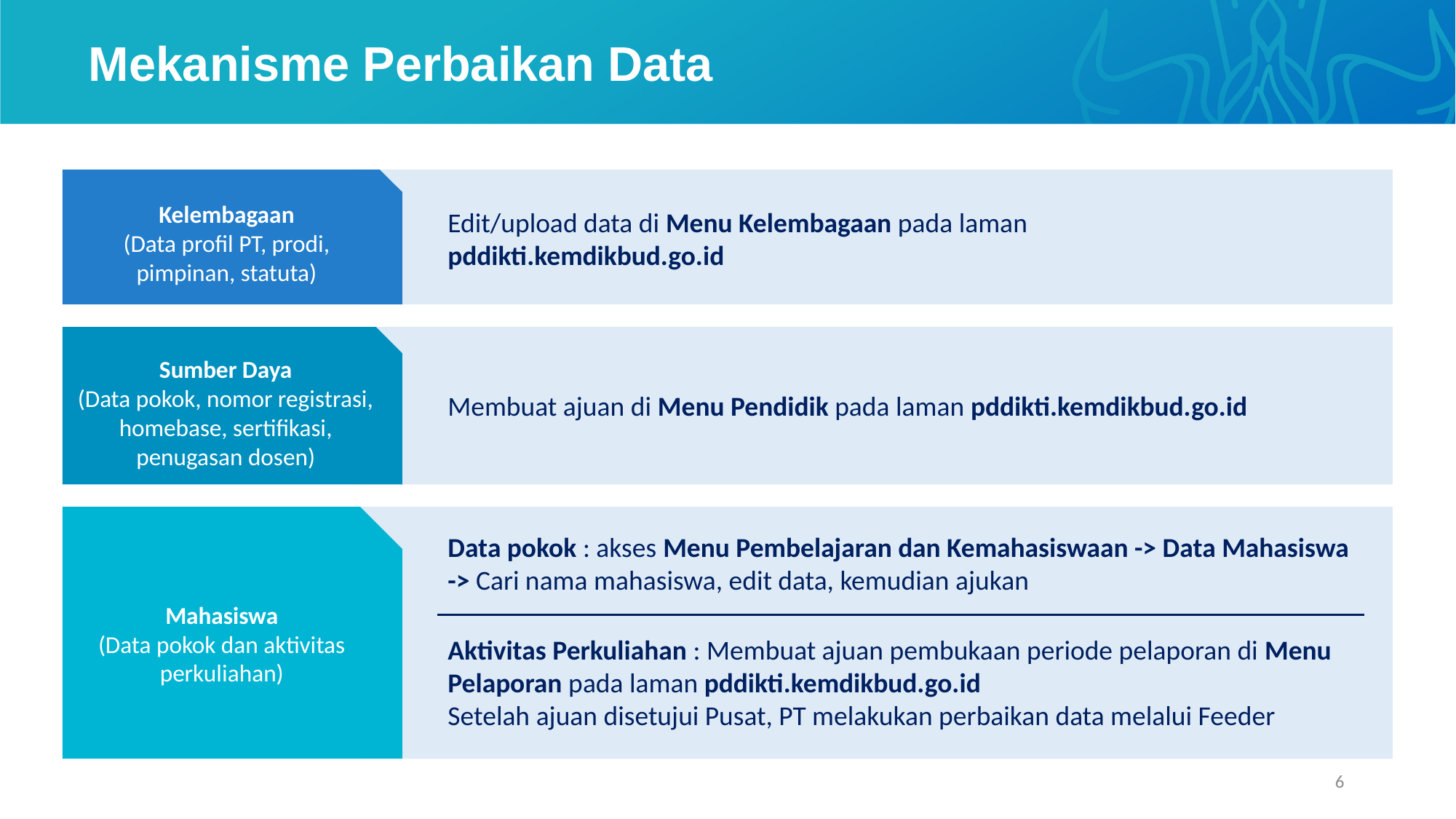

# Mekanisme Perbaikan Data
Kelembagaan
(Data profil PT, prodi, pimpinan, statuta)

Edit/upload data di Menu Kelembagaan pada laman pddikti.kemdikbud.go.id
Sumber Daya
(Data pokok, nomor registrasi, homebase, sertifikasi, penugasan dosen)

Membuat ajuan di Menu Pendidik pada laman pddikti.kemdikbud.go.id
Mahasiswa
(Data pokok dan aktivitas perkuliahan)

Data pokok : akses Menu Pembelajaran dan Kemahasiswaan -> Data Mahasiswa -> Cari nama mahasiswa, edit data, kemudian ajukan
Aktivitas Perkuliahan : Membuat ajuan pembukaan periode pelaporan di Menu Pelaporan pada laman pddikti.kemdikbud.go.id
Setelah ajuan disetujui Pusat, PT melakukan perbaikan data melalui Feeder
6